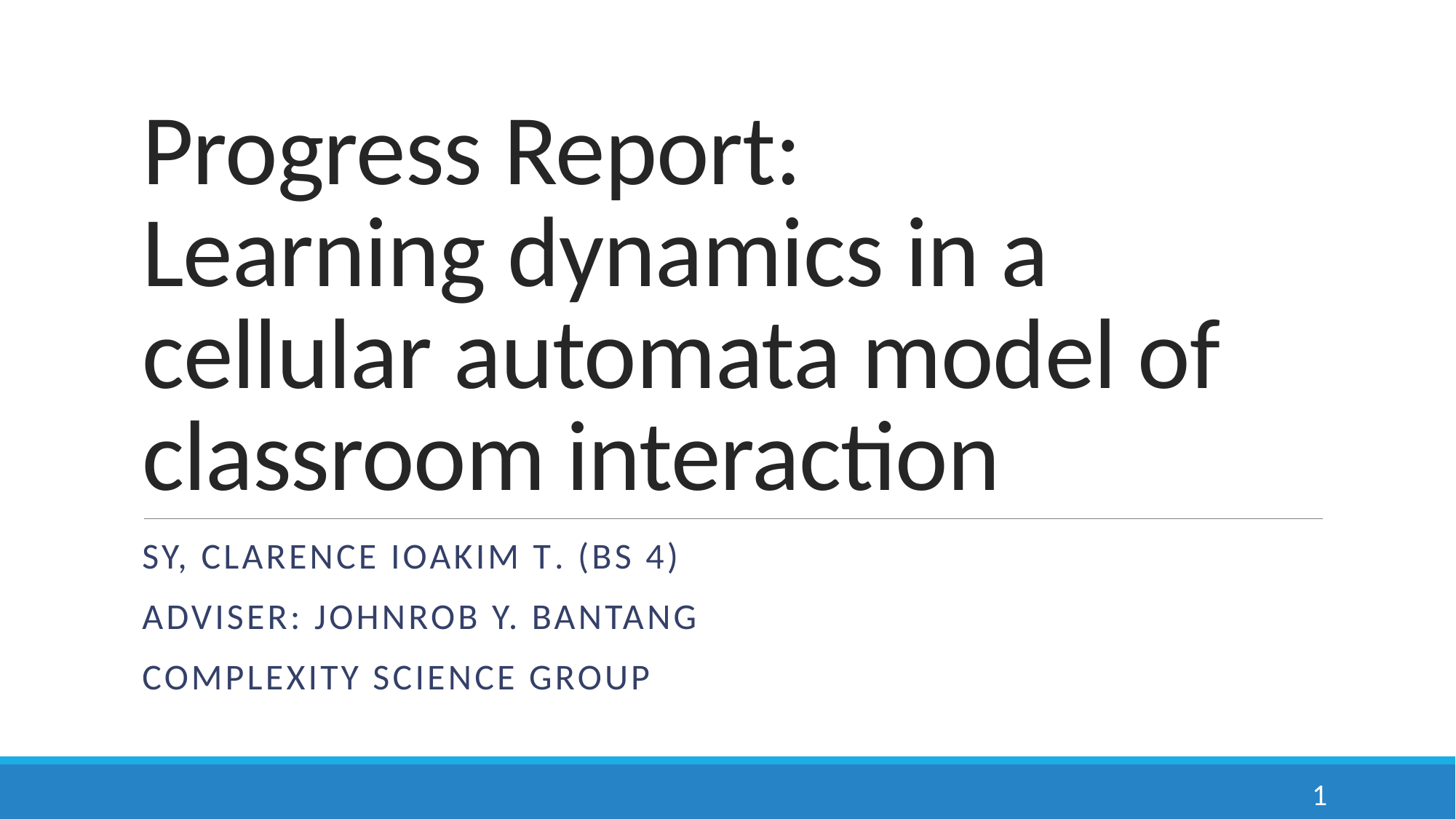

# Progress Report: Learning dynamics in a cellular automata model of classroom interaction
SY, clarence Ioakim t. (BS 4)
Adviser: Johnrob y. Bantang
Complexity science group
1